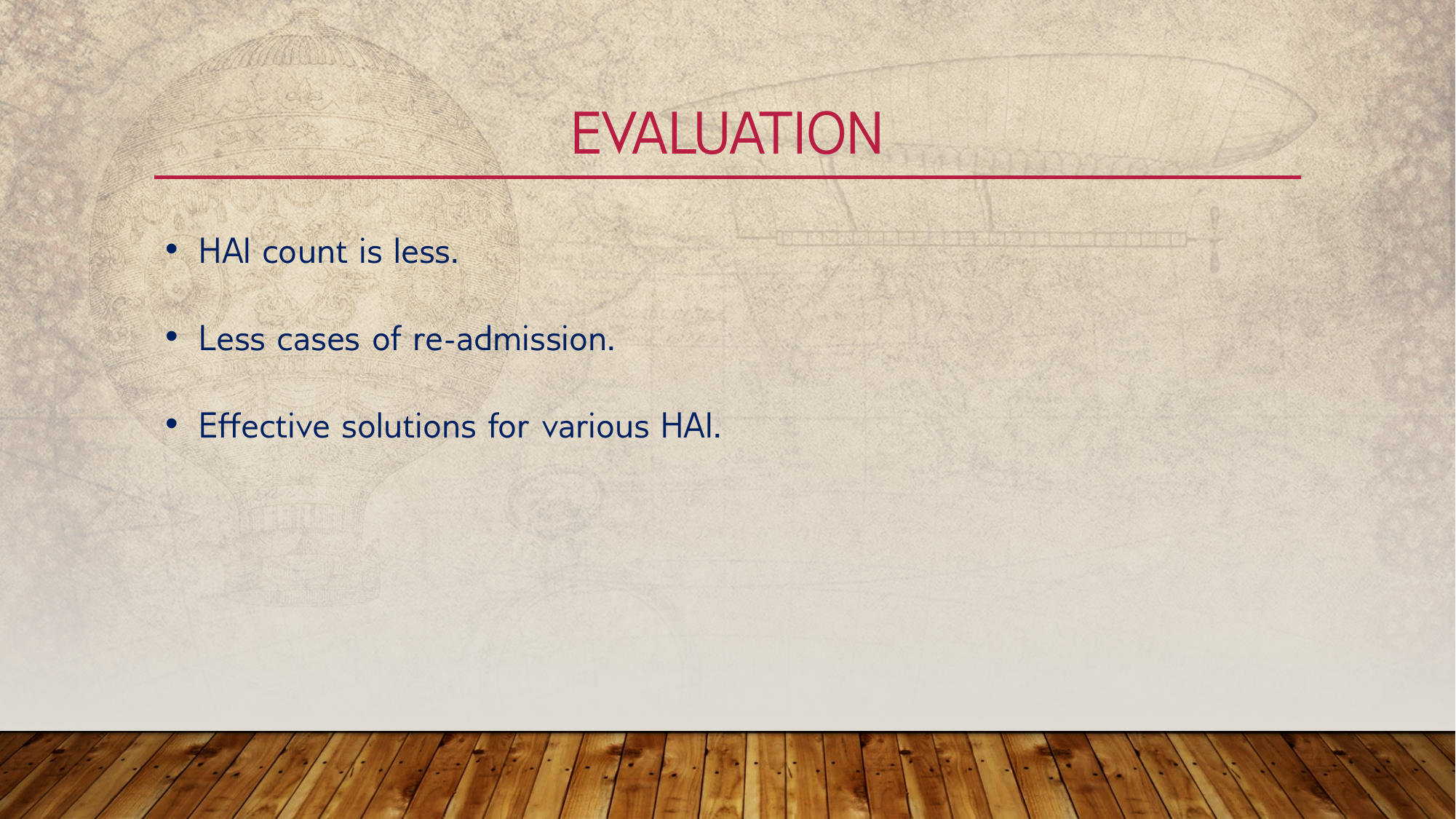

# EVALUATION
HAI count is less.

Less cases of re-admission.

Effective solutions for various HAI.